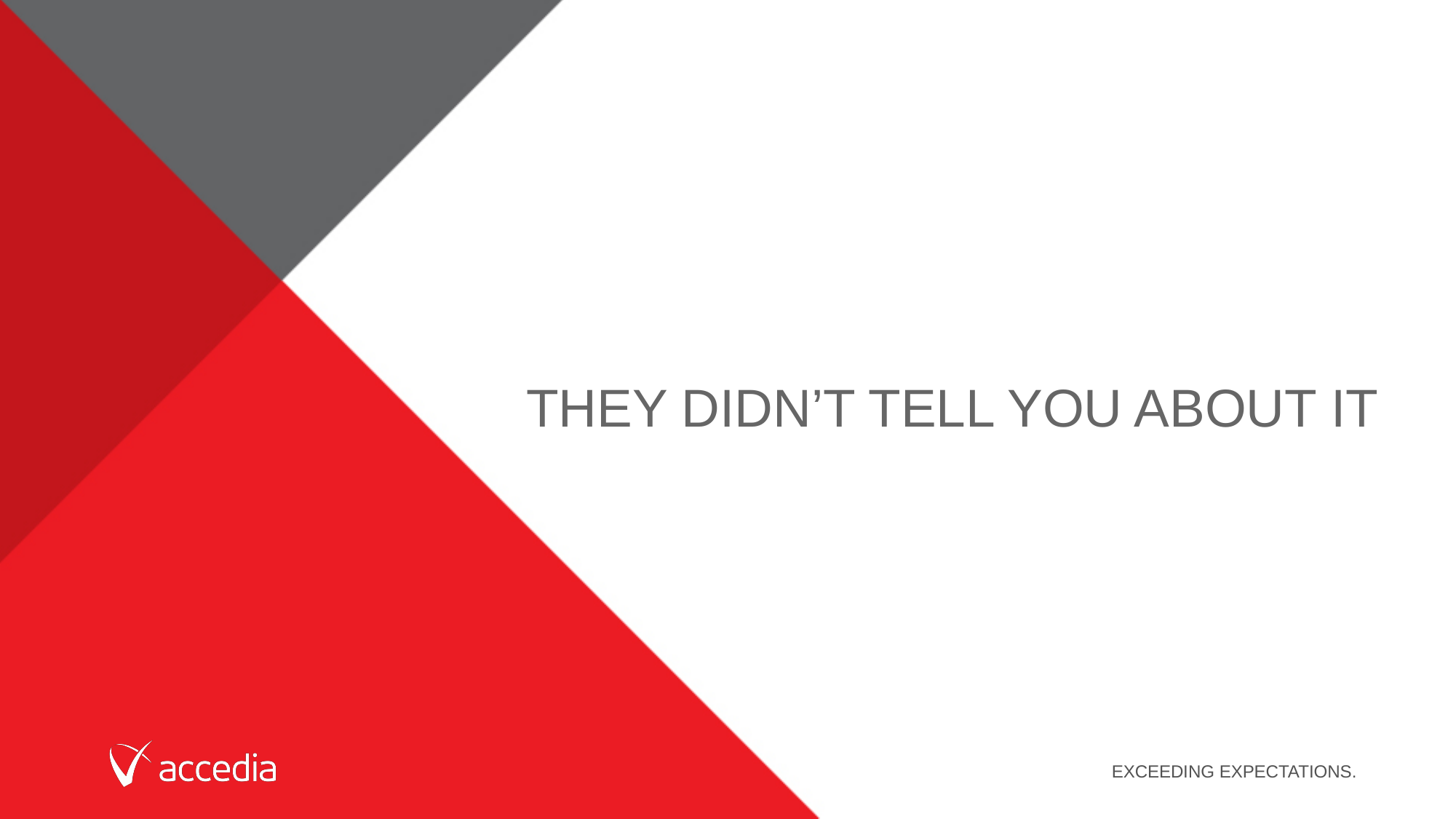

# They didn’t tell you about it